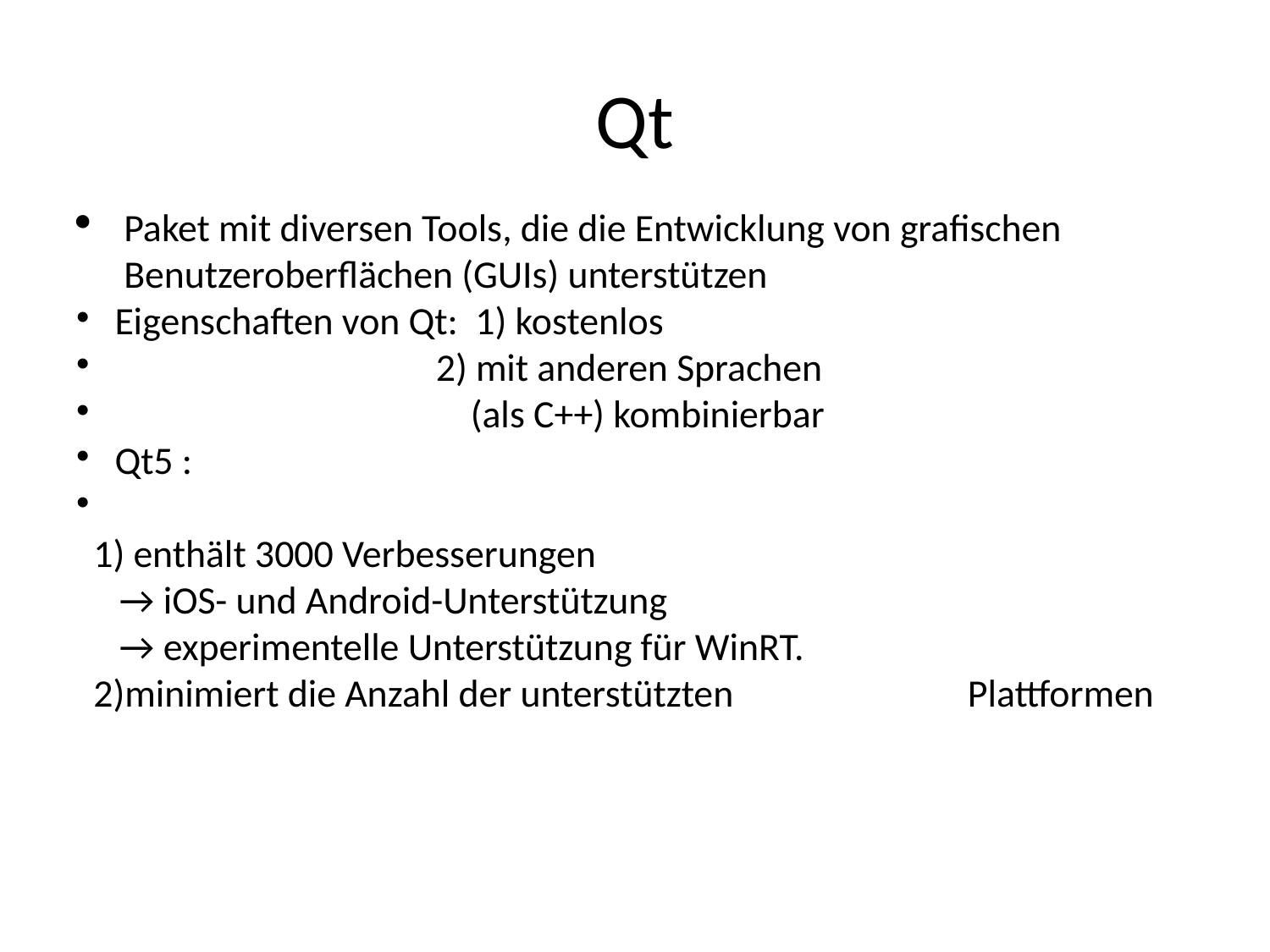

Qt
Paket mit diversen Tools, die die Entwicklung von grafischen Benutzeroberflächen (GUIs) unterstützen
 Eigenschaften von Qt:  1) kostenlos
                                      2) mit anderen Sprachen
                                          (als C++) kombinierbar
 Qt5 :

  1) enthält 3000 Verbesserungen
     → iOS- und Android-Unterstützung
     → experimentelle Unterstützung für WinRT.
  2)minimiert die Anzahl der unterstützten                           Plattformen